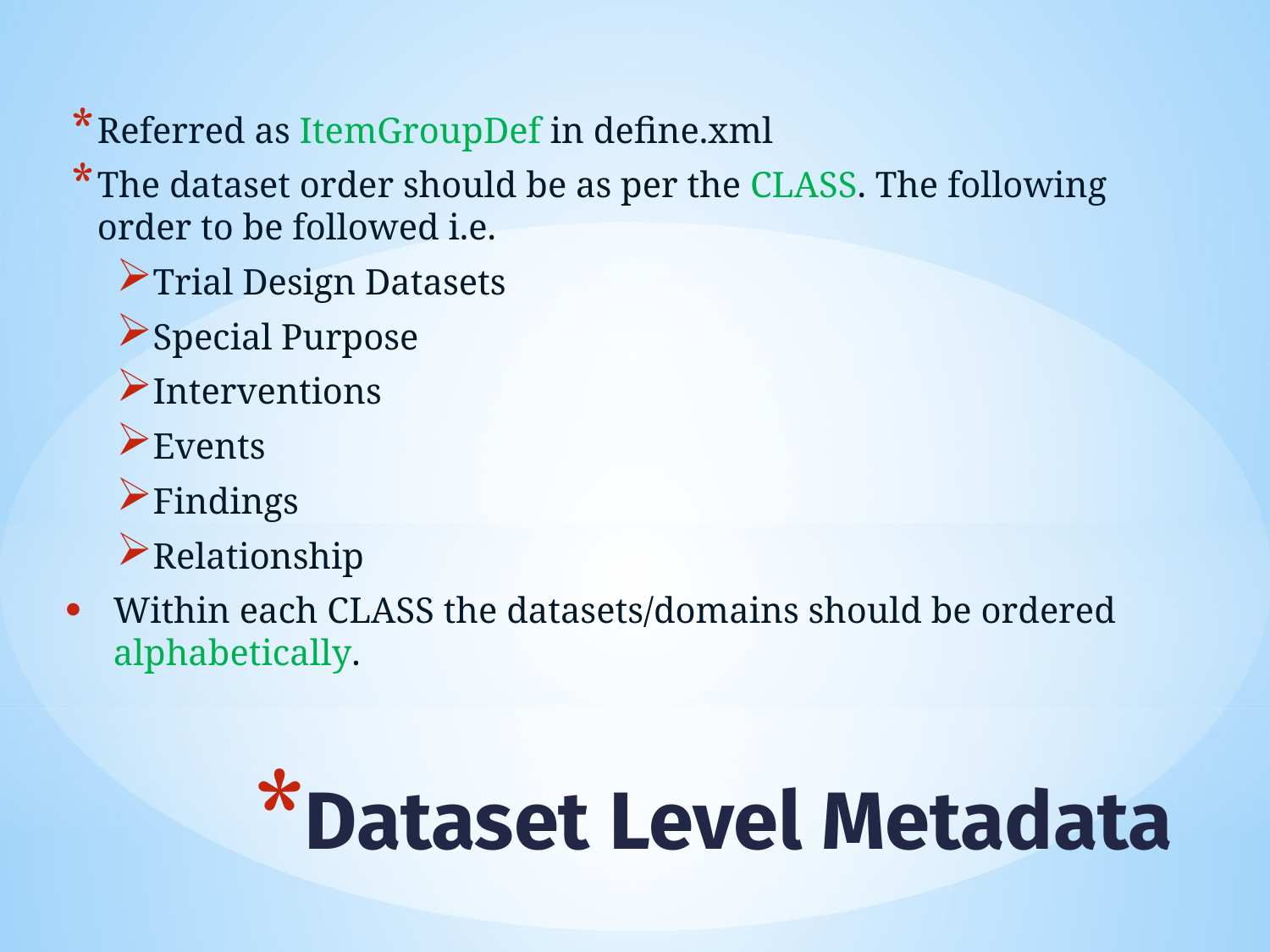

Referred as ItemGroupDef in define.xml
The dataset order should be as per the CLASS. The following order to be followed i.e.
Trial Design Datasets
Special Purpose
Interventions
Events
Findings
Relationship
Within each CLASS the datasets/domains should be ordered alphabetically.
# Dataset Level Metadata